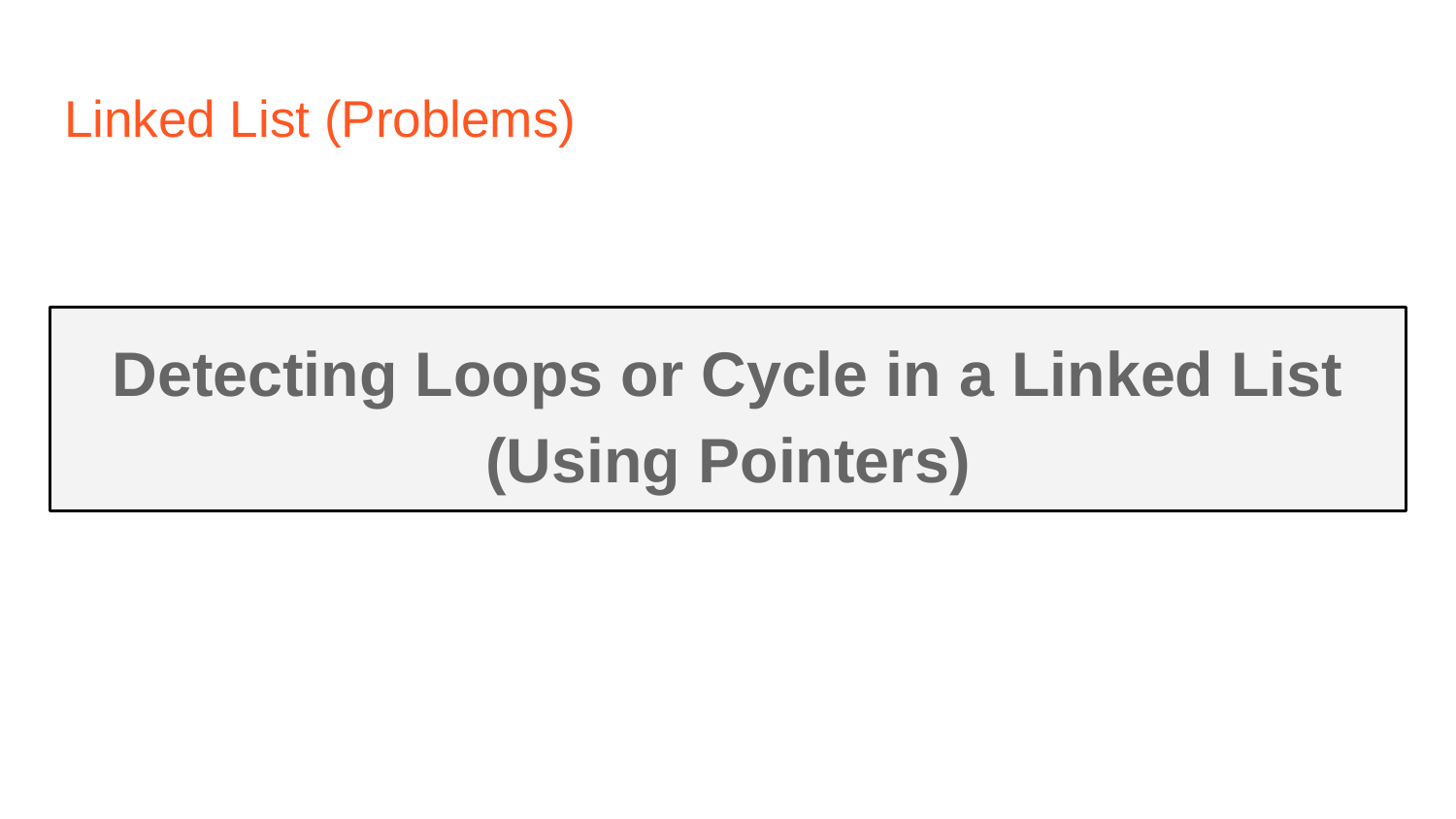

# Linked List (Problems)
Detecting Loops or Cycle in a Linked List
(Using Pointers)